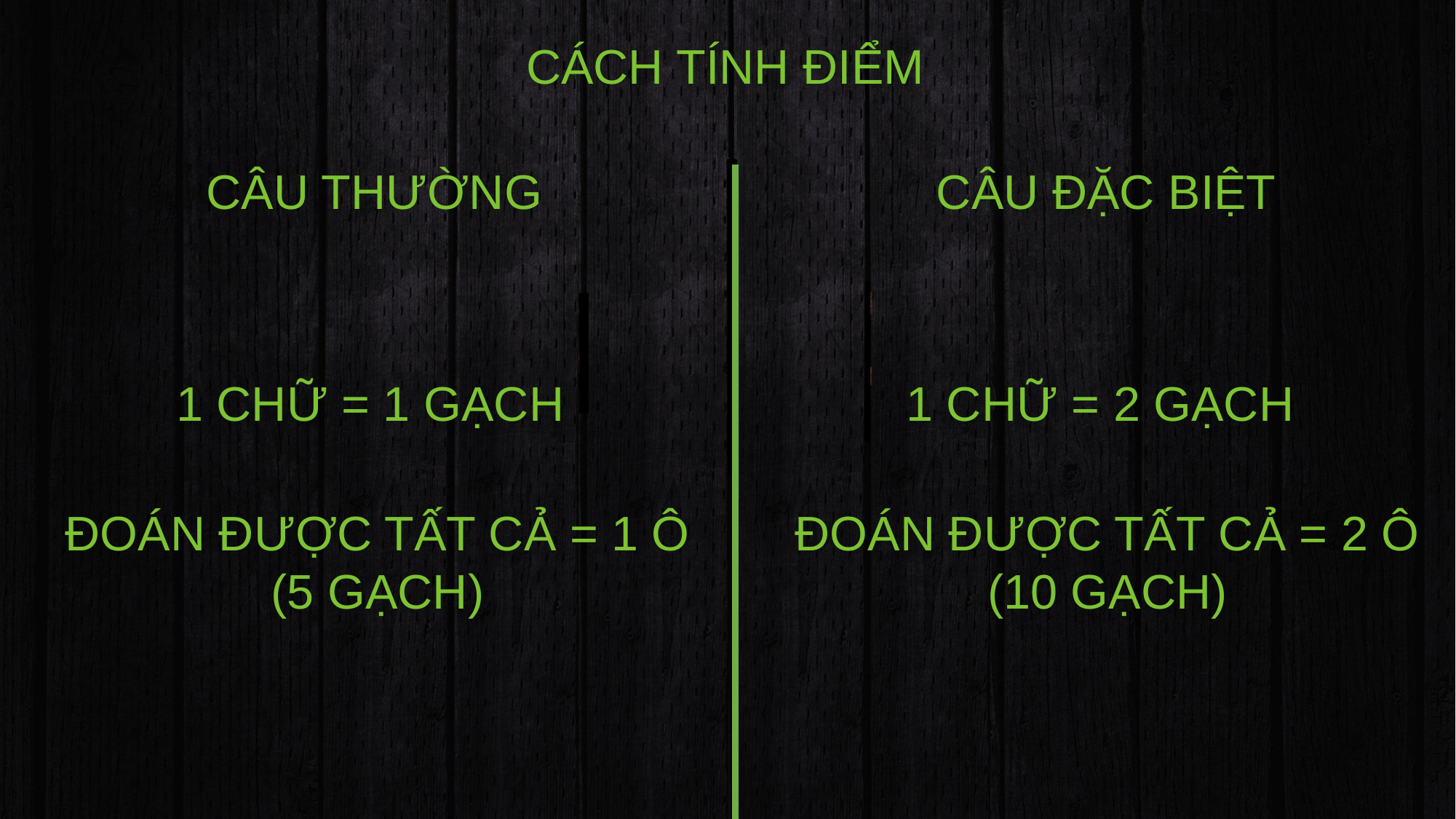

CÁCH TÍNH ĐIỂM
CÂU THƯỜNG
CÂU ĐẶC BIỆT
1 CHỮ = 1 GẠCH
1 CHỮ = 2 GẠCH
ĐOÁN ĐƯỢC TẤT CẢ = 1 Ô (5 GẠCH)
ĐOÁN ĐƯỢC TẤT CẢ = 2 Ô (10 GẠCH)